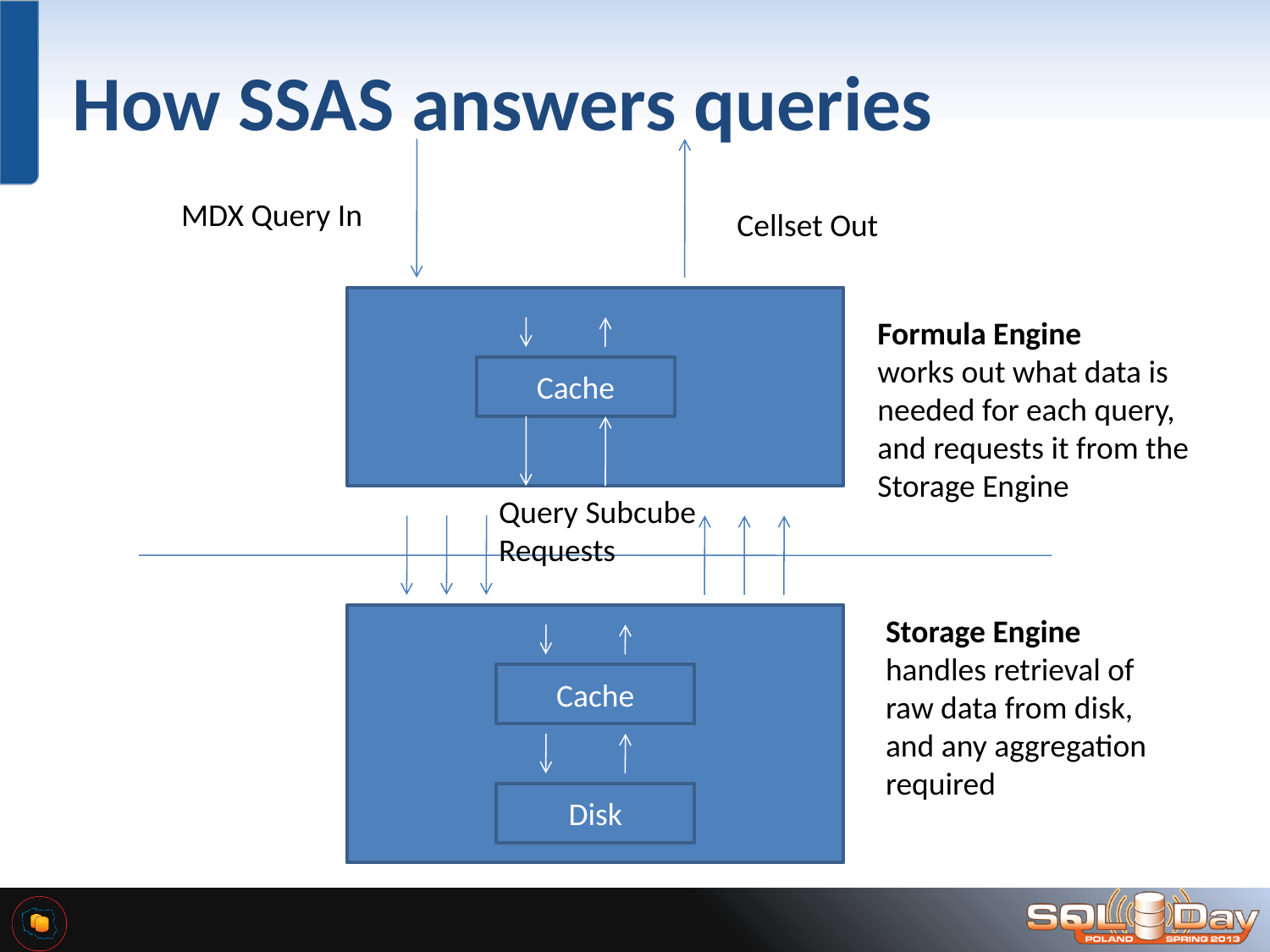

# How SSAS answers queries
MDX Query In
Cellset Out

Formula Engine
works out what data is
needed for each query,
and requests it from the
Storage Engine
Cache
Query Subcube Requests

Storage Engine
handles retrieval of raw data from disk, and any aggregation required
Cache
Disk